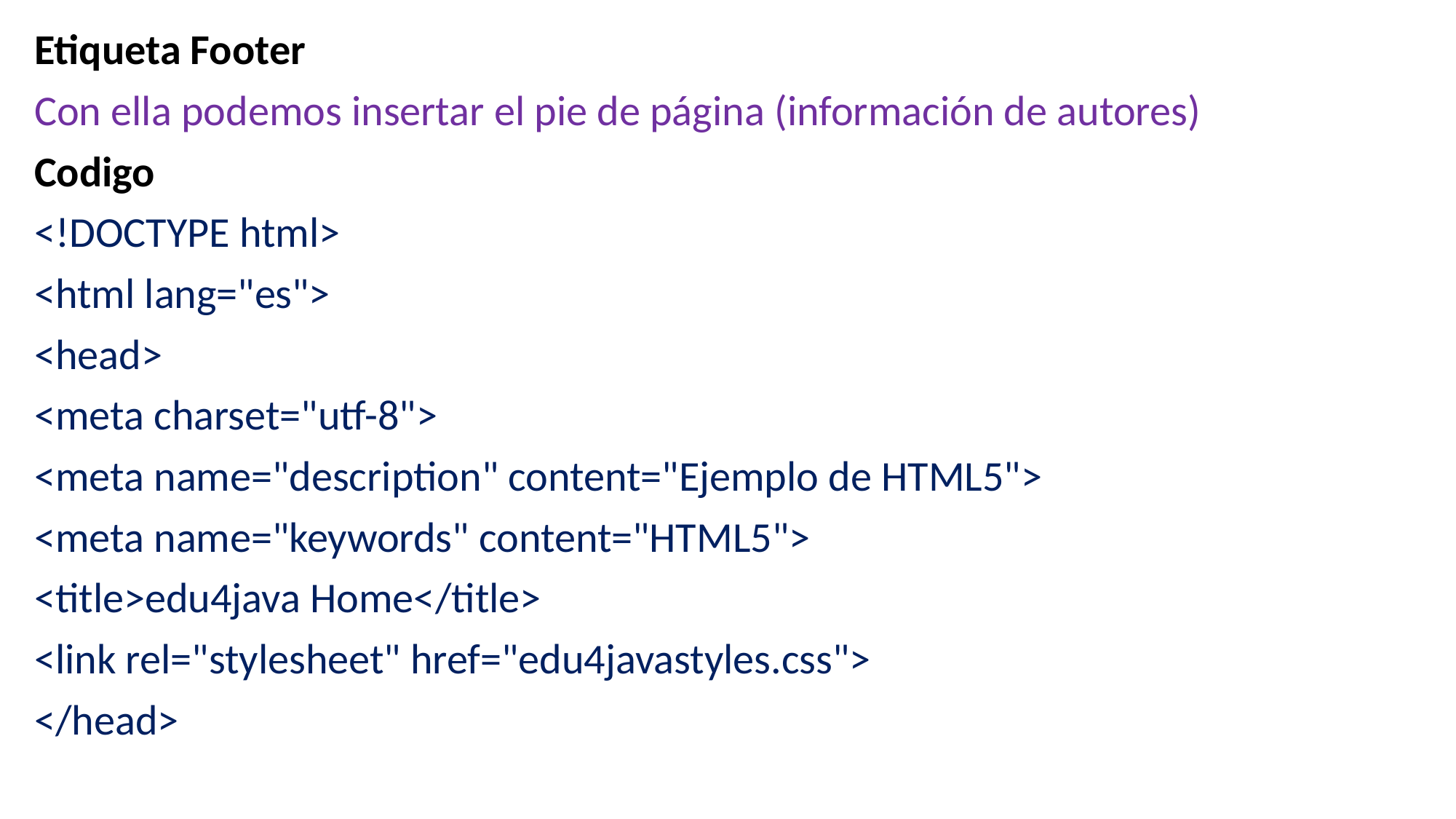

Etiqueta Footer
Con ella podemos insertar el pie de página (información de autores)
Codigo
<!DOCTYPE html>
<html lang="es">
<head>
<meta charset="utf-8">
<meta name="description" content="Ejemplo de HTML5">
<meta name="keywords" content="HTML5">
<title>edu4java Home</title>
<link rel="stylesheet" href="edu4javastyles.css">
</head>